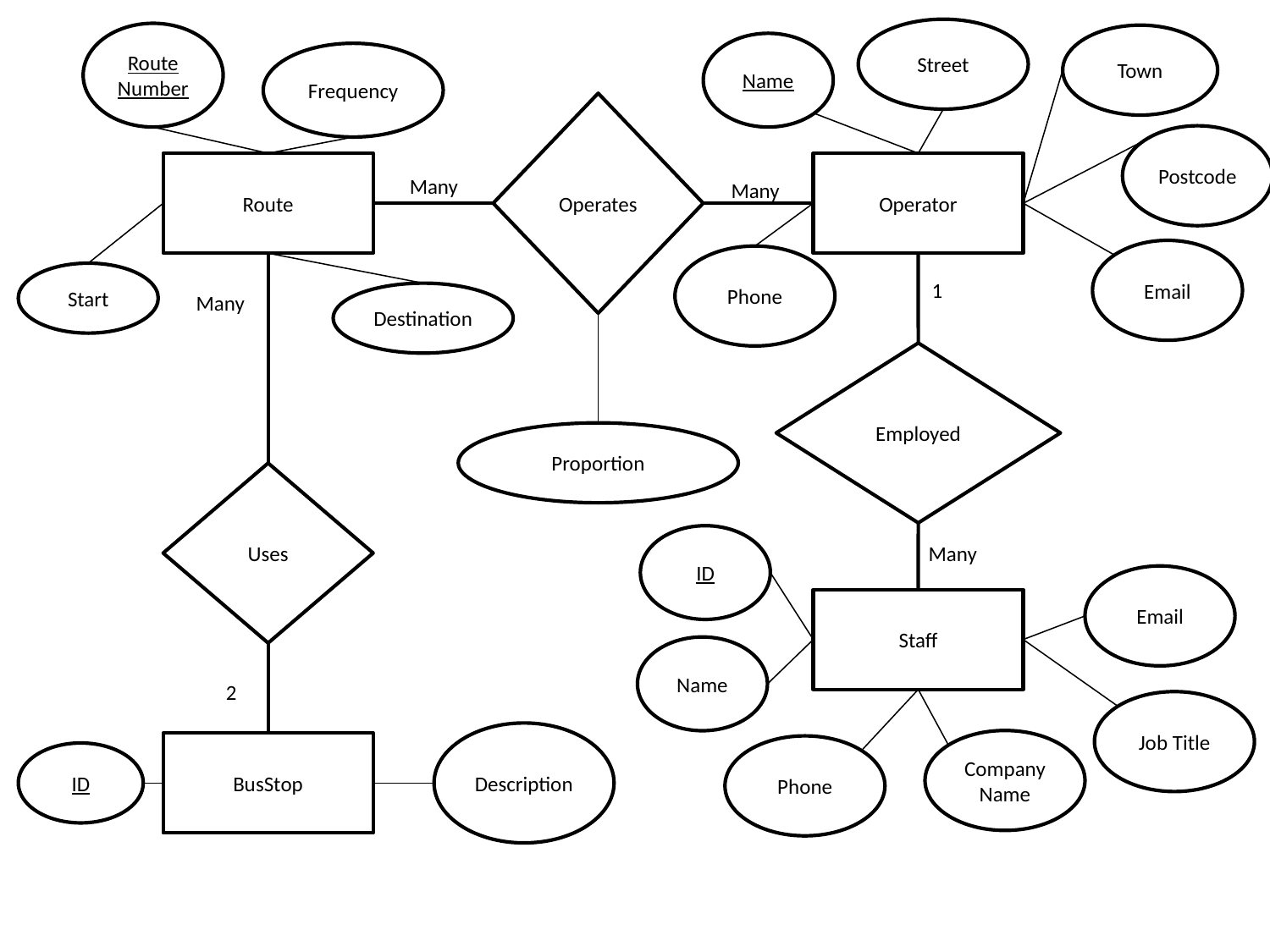

Street
Route
Number
Town
Name
Frequency
Operates
Postcode
Route
Operator
Phone
Start
Many
Destination
Proportion
Uses
2
Description
BusStop
ID
Many
Many
Email
1
Employed
ID
Many
Email
Staff
Name
Job Title
Company
Name
Phone